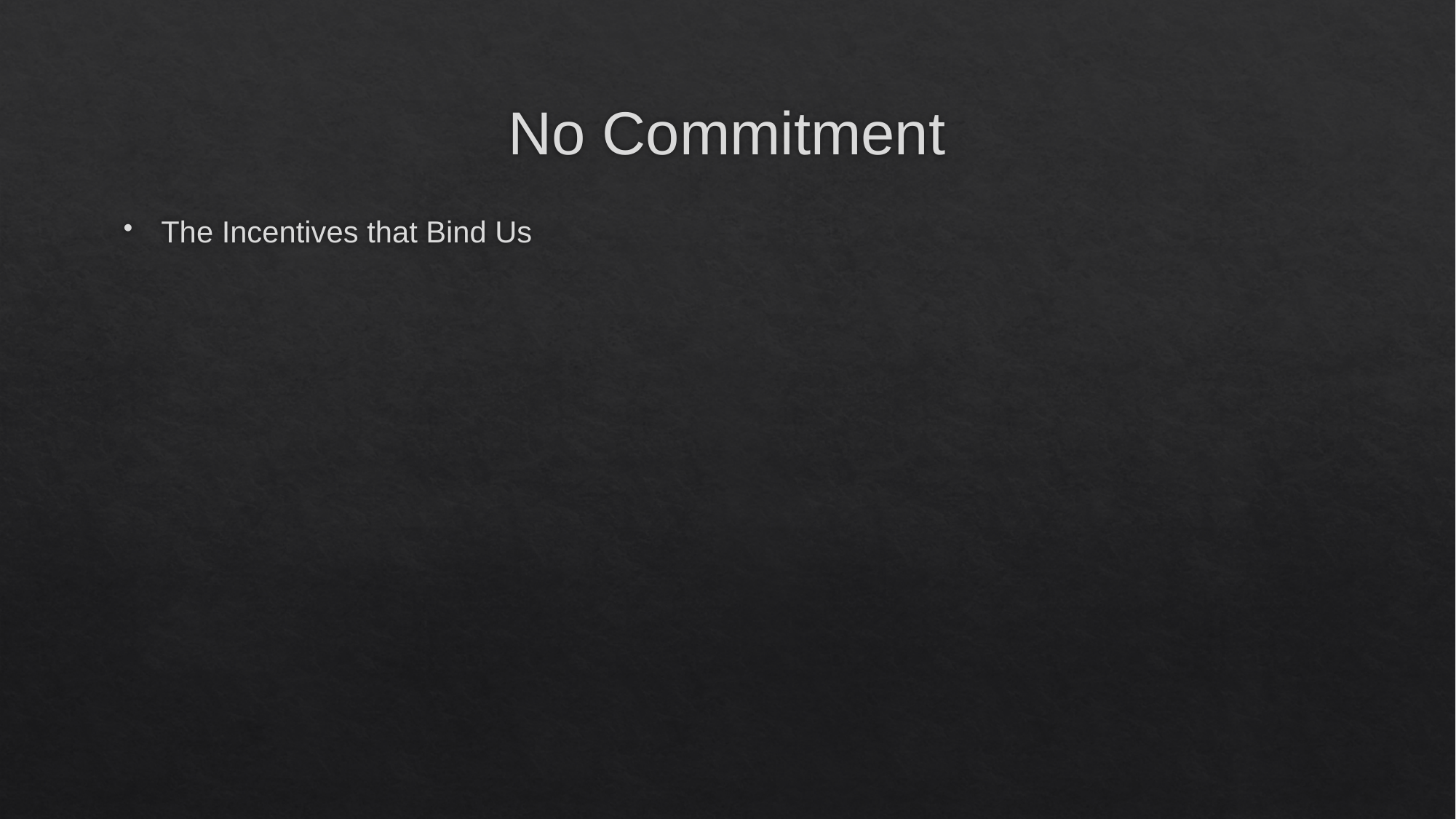

# No Commitment
The Incentives that Bind Us